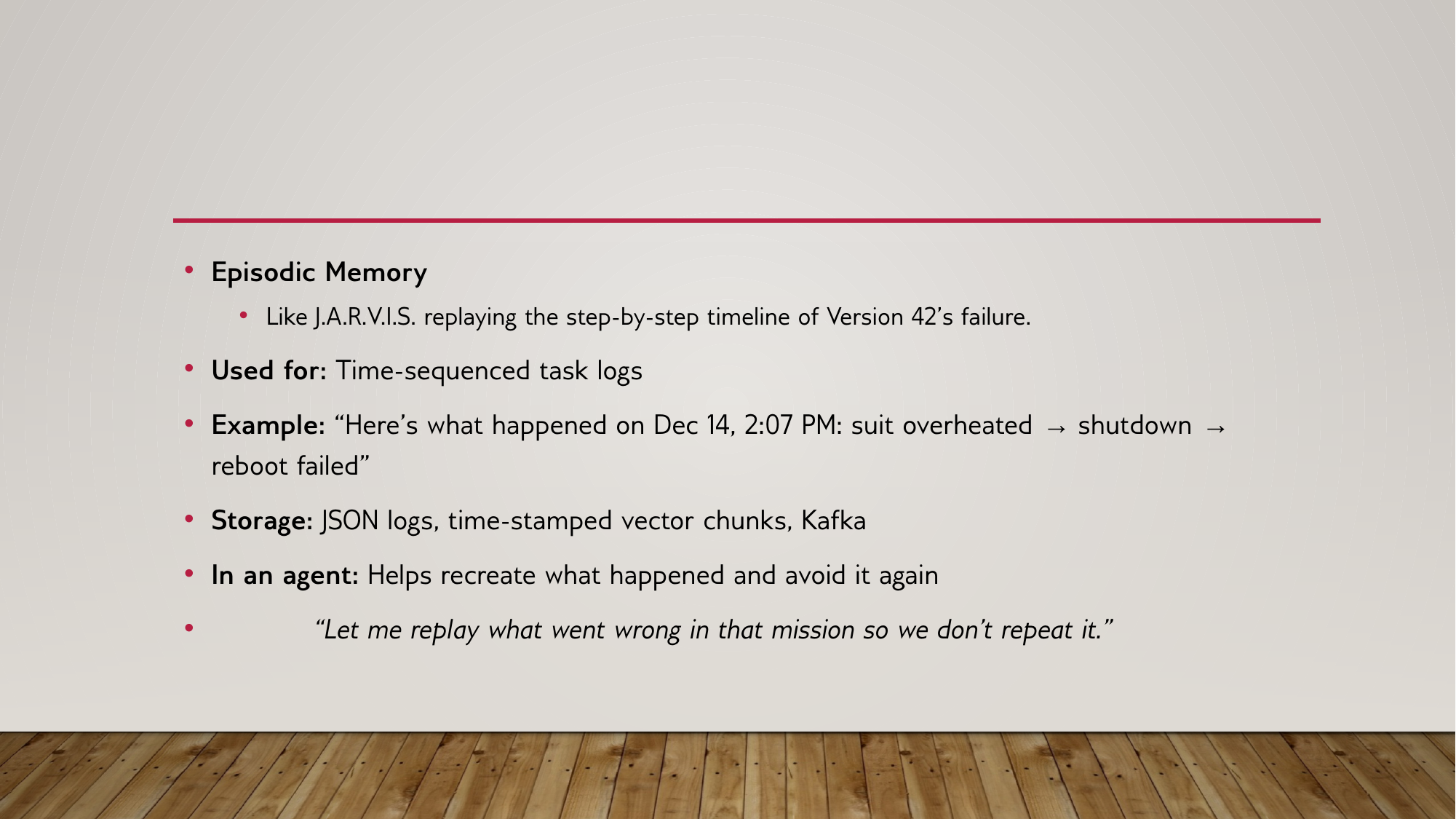

#
Episodic Memory
Like J.A.R.V.I.S. replaying the step-by-step timeline of Version 42’s failure.
Used for: Time-sequenced task logs
Example: “Here’s what happened on Dec 14, 2:07 PM: suit overheated → shutdown → reboot failed”
Storage: JSON logs, time-stamped vector chunks, Kafka
In an agent: Helps recreate what happened and avoid it again
 	“Let me replay what went wrong in that mission so we don’t repeat it.”